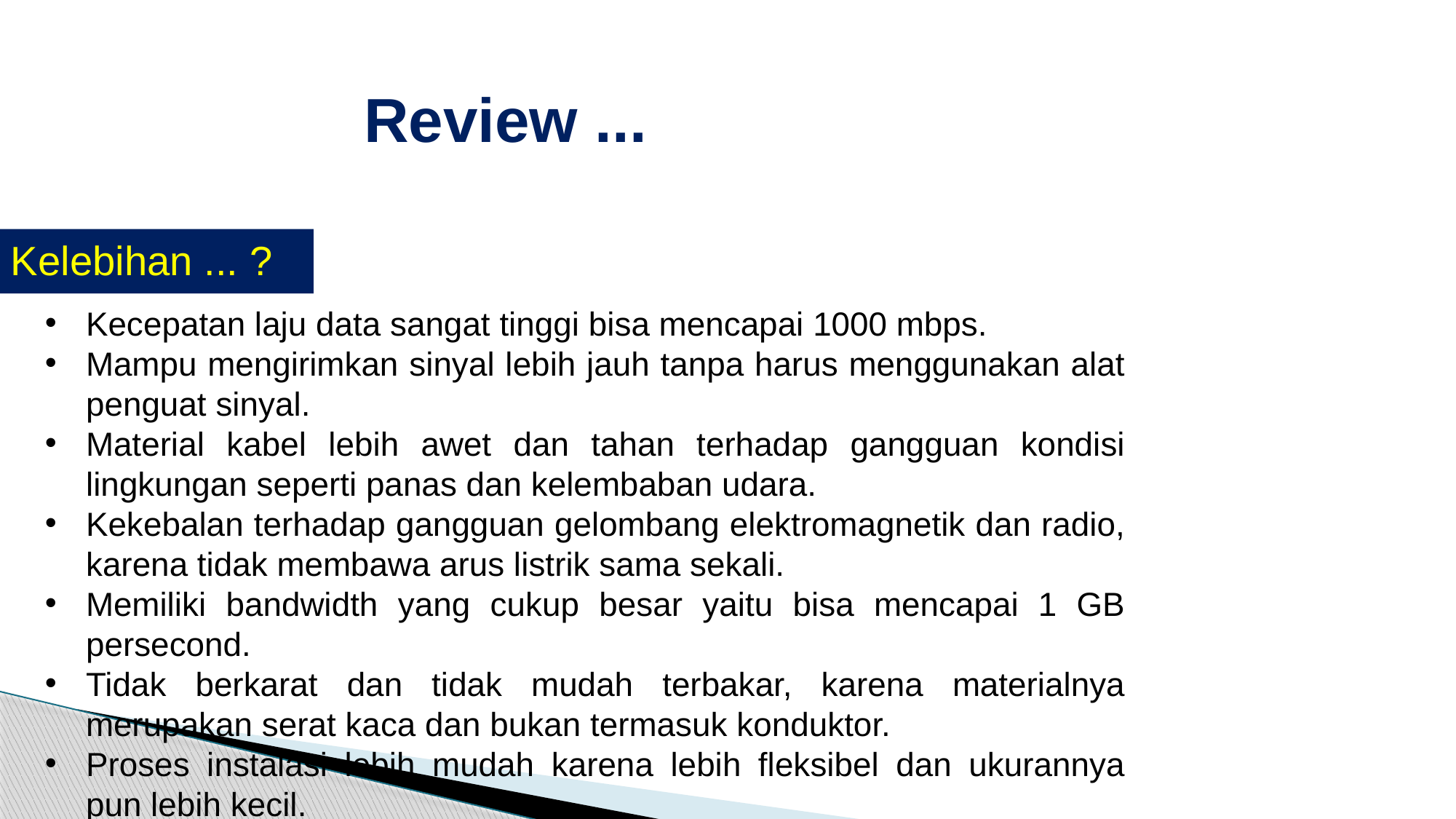

# Review ...
Kelebihan ... ?
Kecepatan laju data sangat tinggi bisa mencapai 1000 mbps.
Mampu mengirimkan sinyal lebih jauh tanpa harus menggunakan alat penguat sinyal.
Material kabel lebih awet dan tahan terhadap gangguan kondisi lingkungan seperti panas dan kelembaban udara.
Kekebalan terhadap gangguan gelombang elektromagnetik dan radio, karena tidak membawa arus listrik sama sekali.
Memiliki bandwidth yang cukup besar yaitu bisa mencapai 1 GB persecond.
Tidak berkarat dan tidak mudah terbakar, karena materialnya merupakan serat kaca dan bukan termasuk konduktor.
Proses instalasi lebih mudah karena lebih fleksibel dan ukurannya pun lebih kecil.